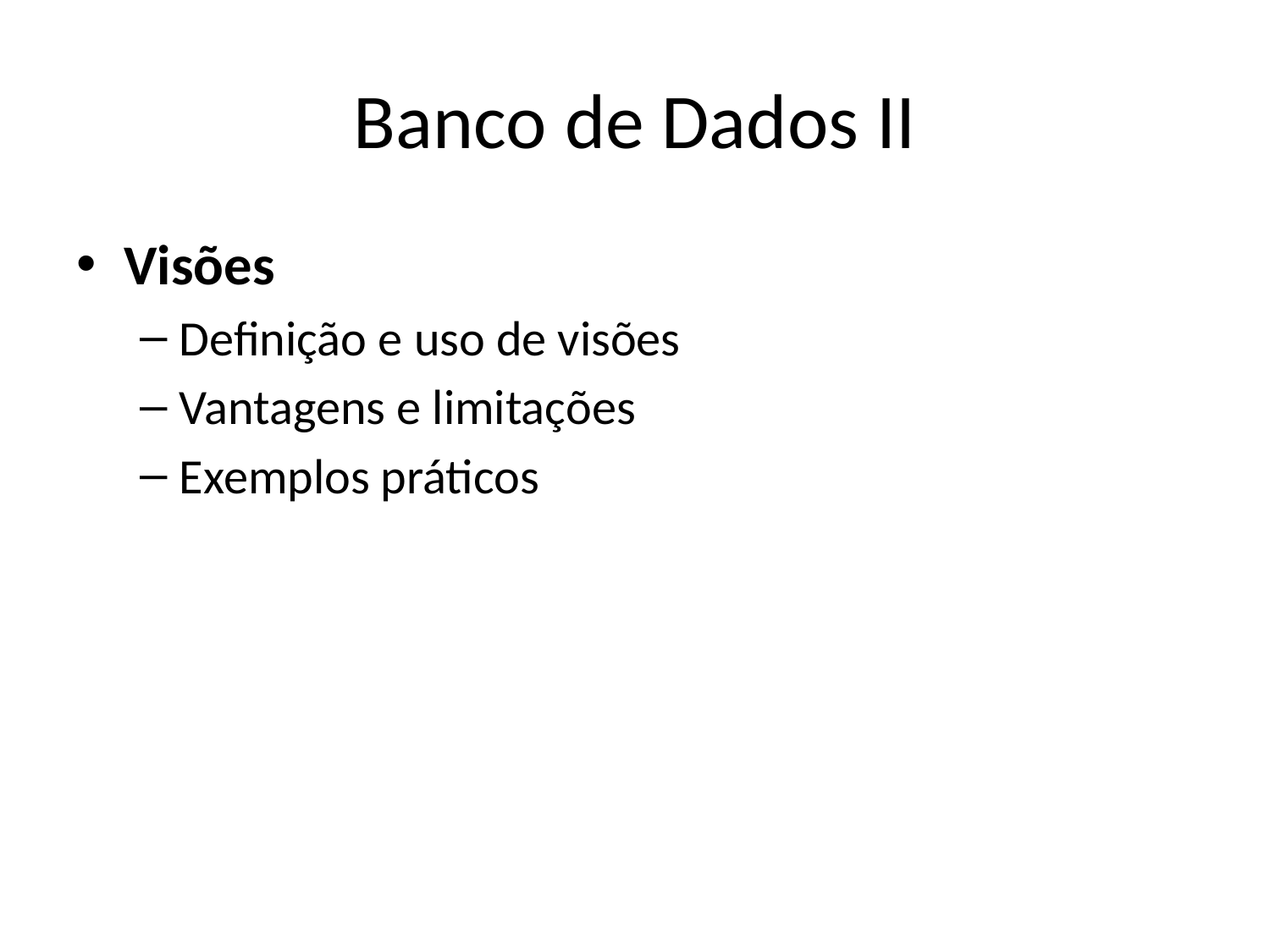

# Banco de Dados II
Visões
Definição e uso de visões
Vantagens e limitações
Exemplos práticos